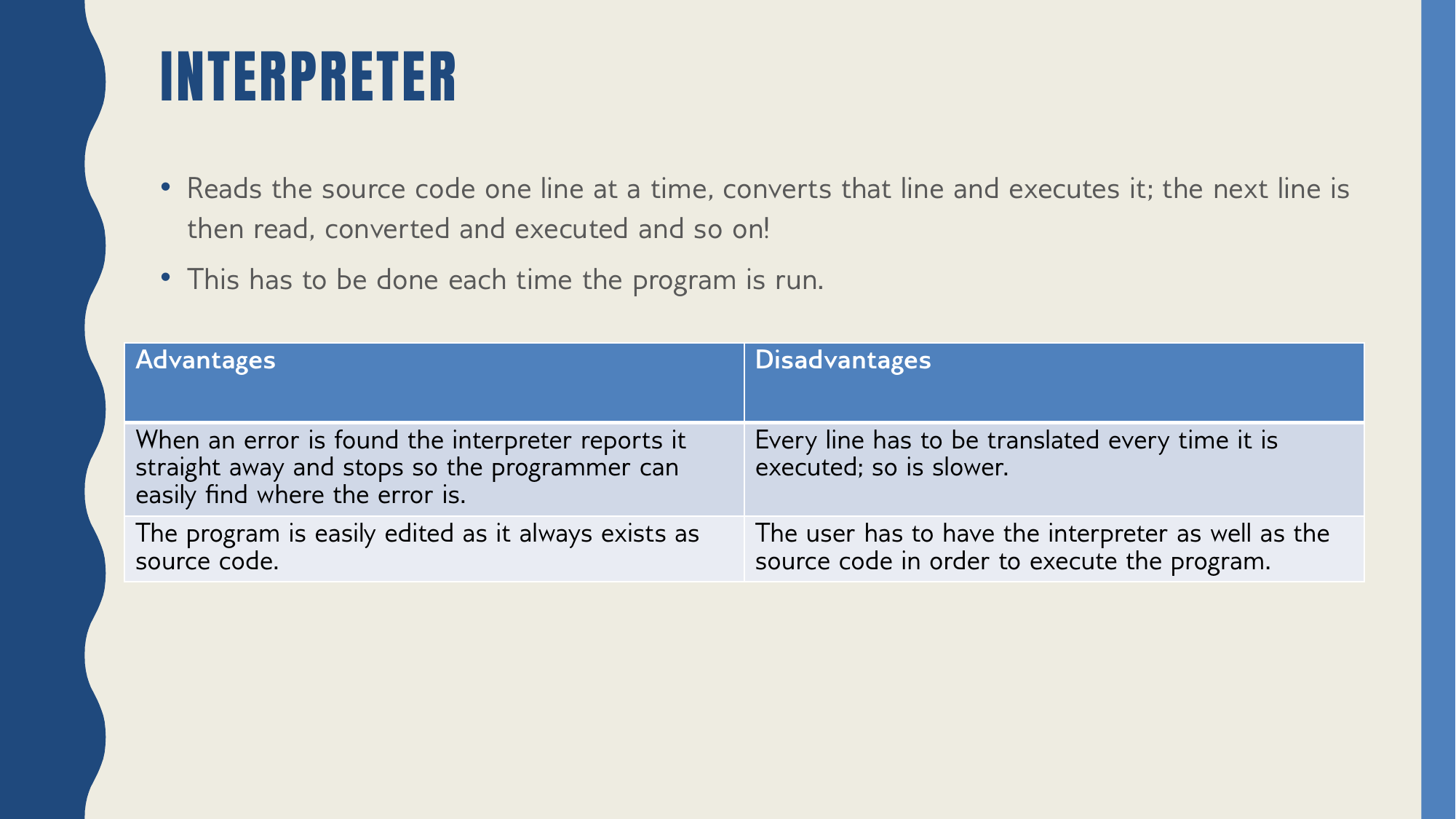

# Interpreter
Reads the source code one line at a time, converts that line and executes it; the next line is then read, converted and executed and so on!
This has to be done each time the program is run.

| Advantages | Disadvantages |
| --- | --- |
| When an error is found the interpreter reports it straight away and stops so the programmer can easily find where the error is. | Every line has to be translated every time it is executed; so is slower. |
| The program is easily edited as it always exists as source code. | The user has to have the interpreter as well as the source code in order to execute the program. |